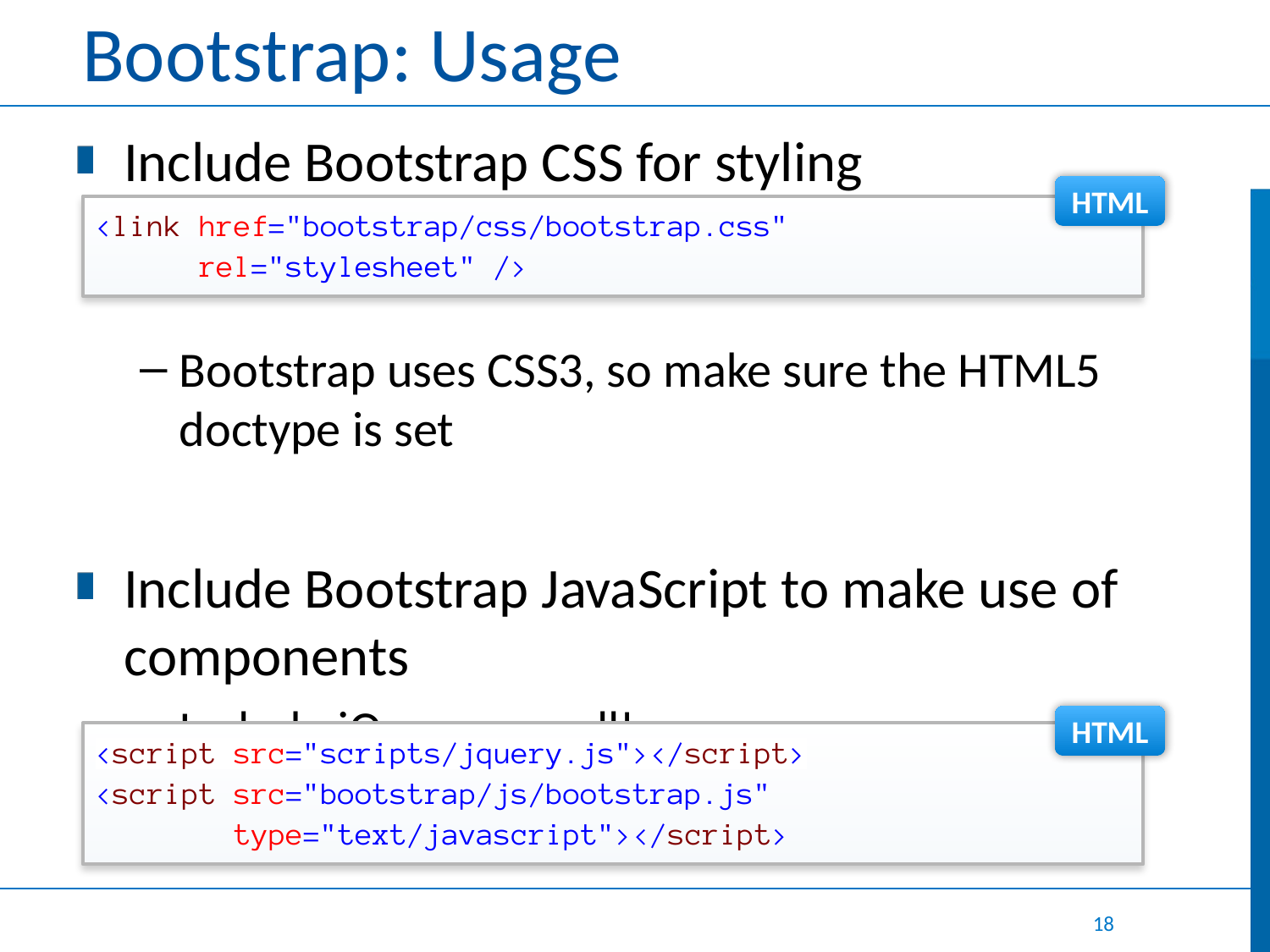

# Bootstrap: Usage
Include Bootstrap CSS for styling

Bootstrap uses CSS3, so make sure the HTML5 doctype is set

Include Bootstrap JavaScript to make use of components
Include jQuery as well!
HTML
<link href="bootstrap/css/bootstrap.css"
      rel="stylesheet" />
HTML
<script src="scripts/jquery.js"></script>
<script src="bootstrap/js/bootstrap.js"
        type="text/javascript"></script>
18